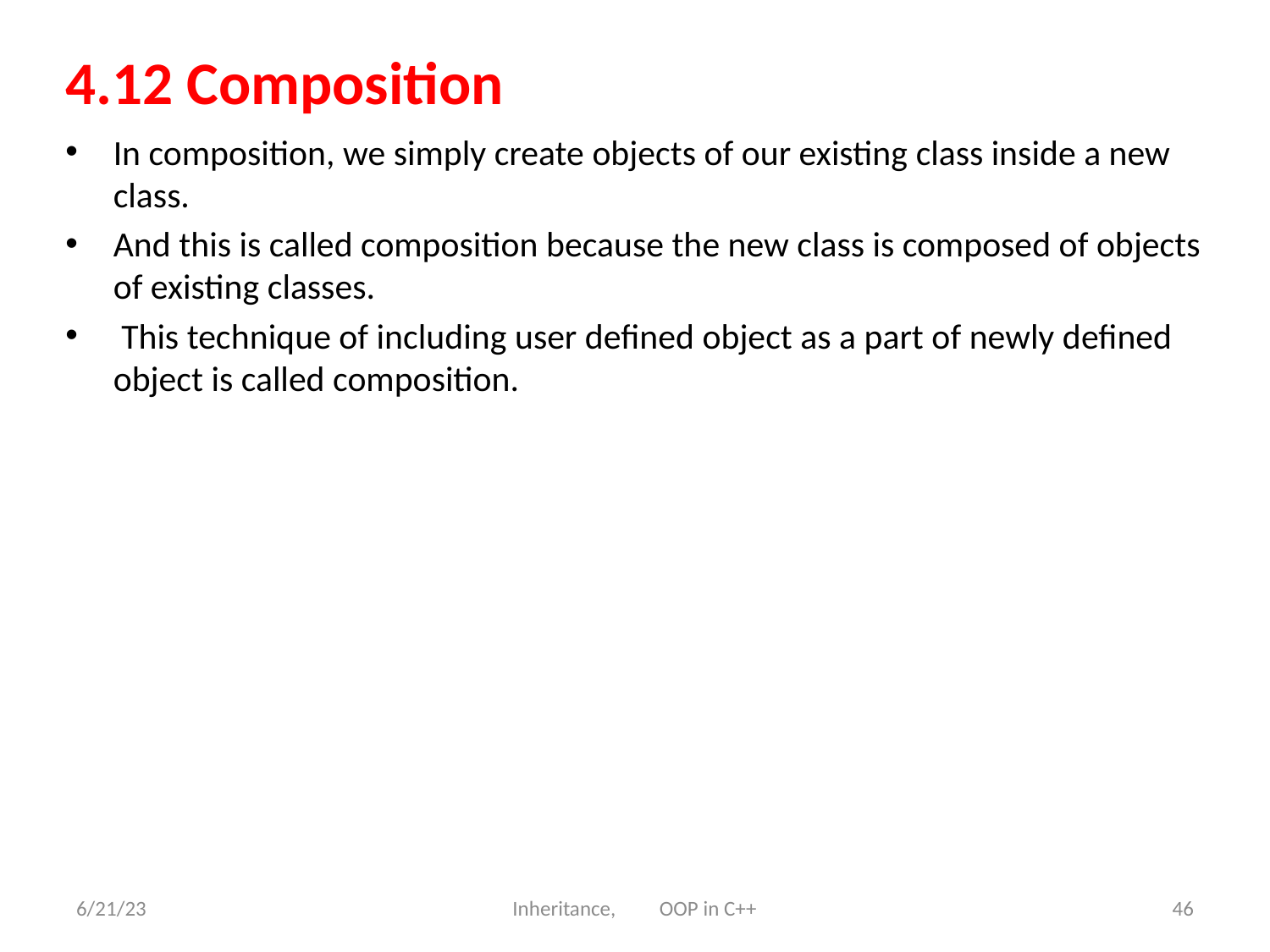

# 4.12 Composition
In composition, we simply create objects of our existing class inside a new class.
And this is called composition because the new class is composed of objects of existing classes.
 This technique of including user defined object as a part of newly defined object is called composition.

6/21/23
Inheritance,         OOP in C++
46